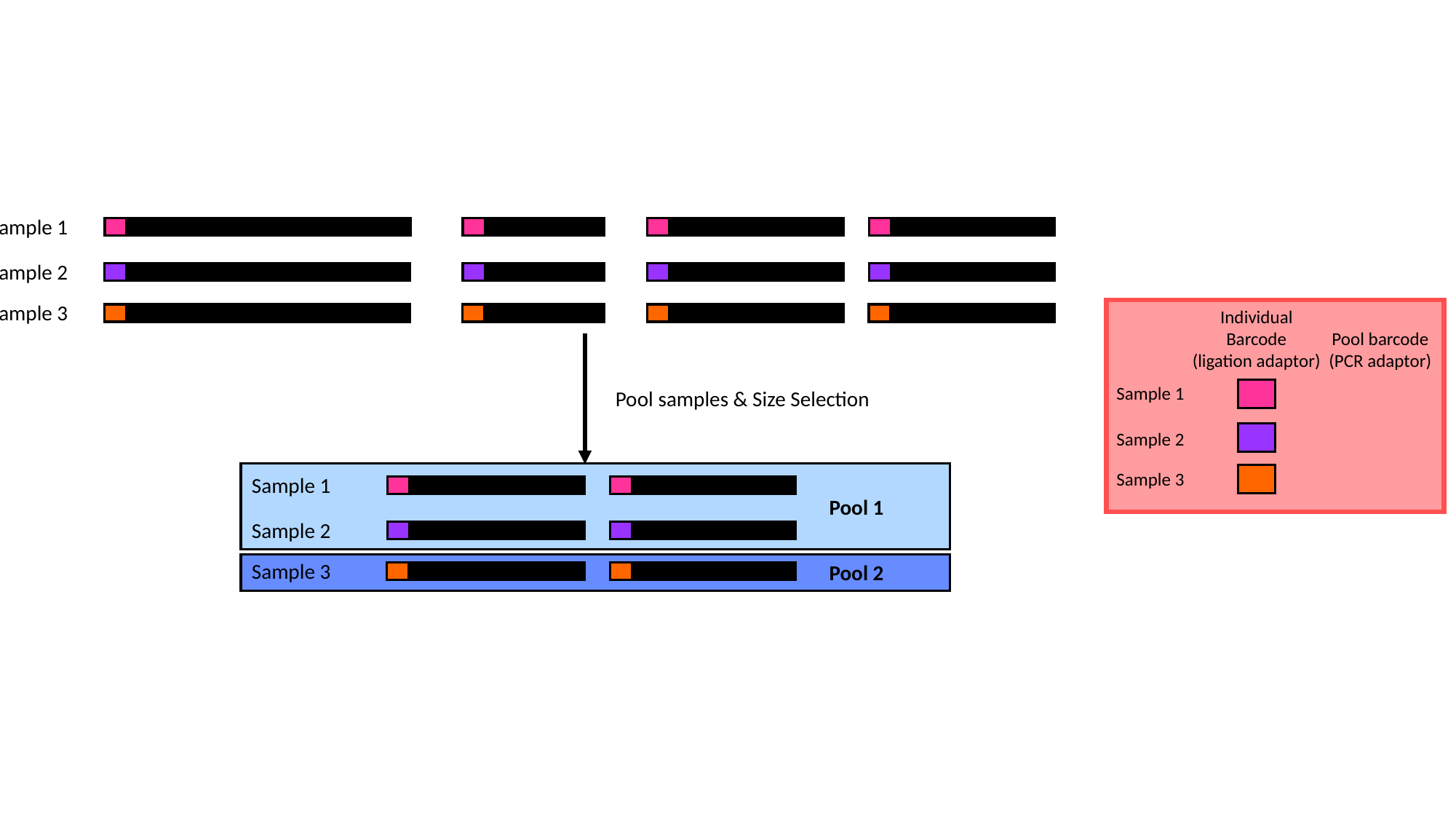

Sample 1

Sample 2

Sample 3

Individual Barcode
(ligation adaptor)
Pool barcode
(PCR adaptor)
Sample 1

Sample 2

Sample 3

Pool samples & Size Selection

Sample 1

Sample 2

Sample 3

Pool 1
Pool 2